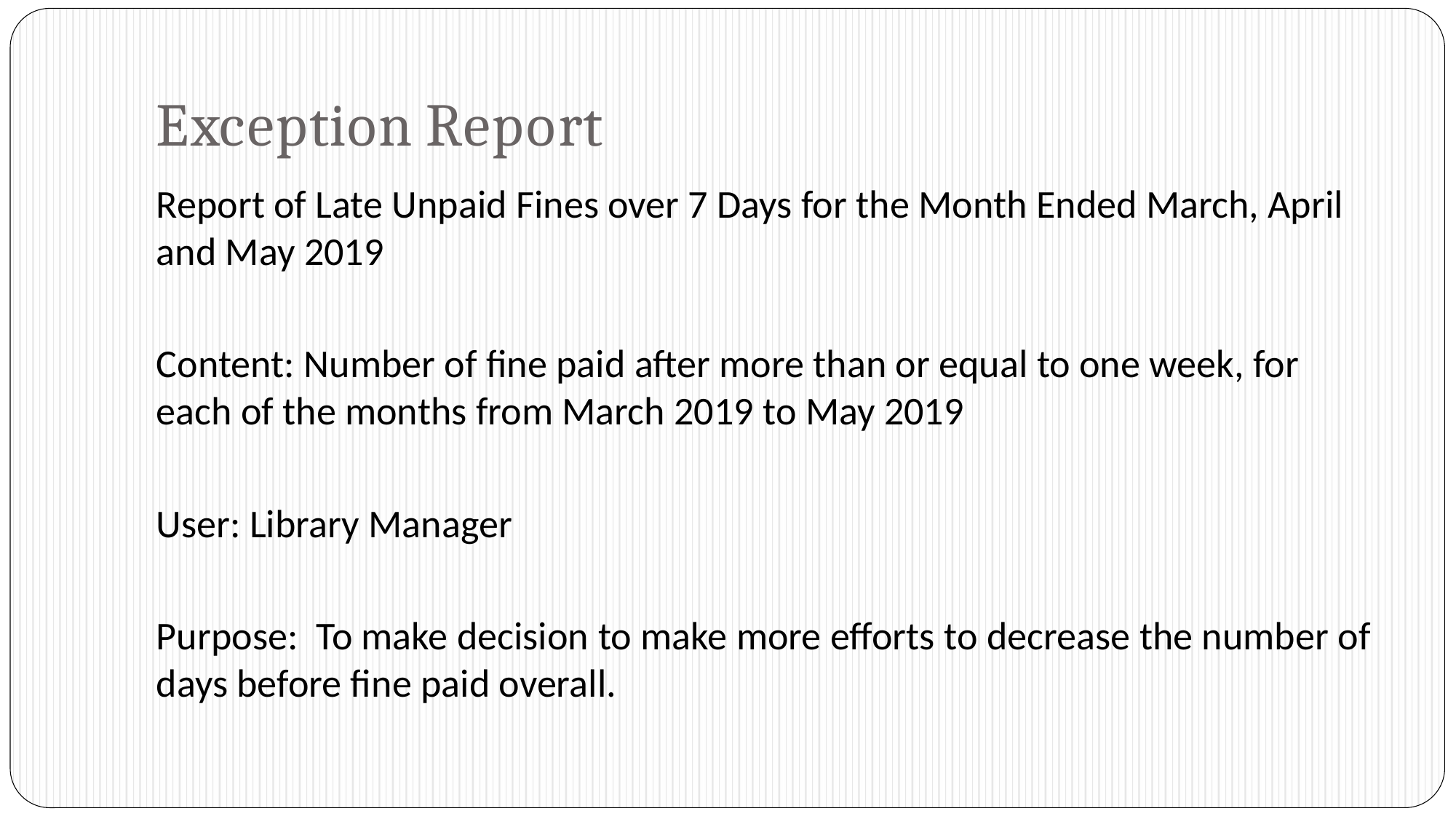

# Exception Report
Report of Late Unpaid Fines over 7 Days for the Month Ended March, April and May 2019

Content: Number of fine paid after more than or equal to one week, for each of the months from March 2019 to May 2019

User: Library Manager

Purpose:  To make decision to make more efforts to decrease the number of days before fine paid overall.